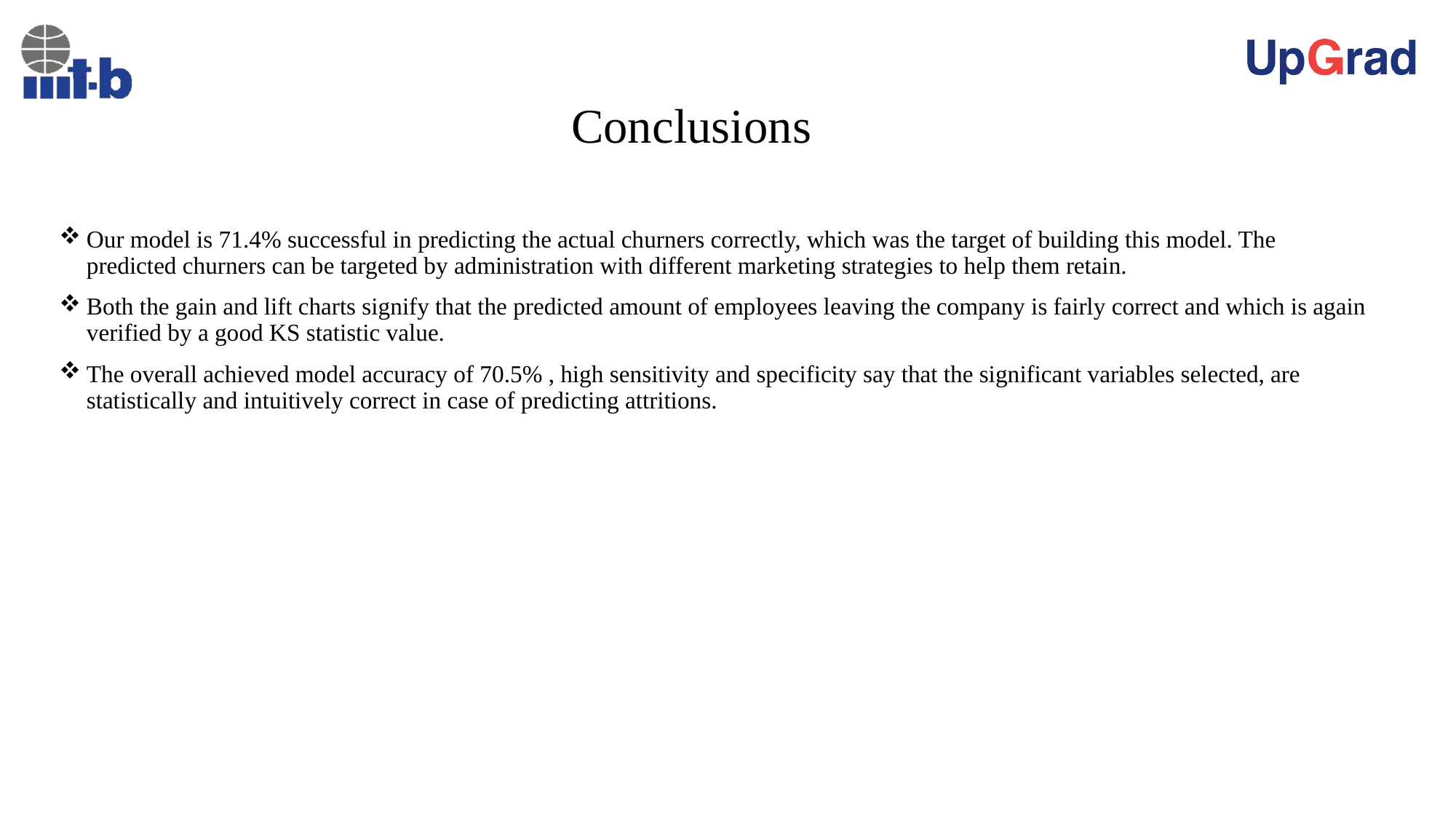

# Conclusions
Our model is 71.4% successful in predicting the actual churners correctly, which was the target of building this model. The predicted churners can be targeted by administration with different marketing strategies to help them retain.
Both the gain and lift charts signify that the predicted amount of employees leaving the company is fairly correct and which is again verified by a good KS statistic value.
The overall achieved model accuracy of 70.5% , high sensitivity and specificity say that the significant variables selected, are statistically and intuitively correct in case of predicting attritions.